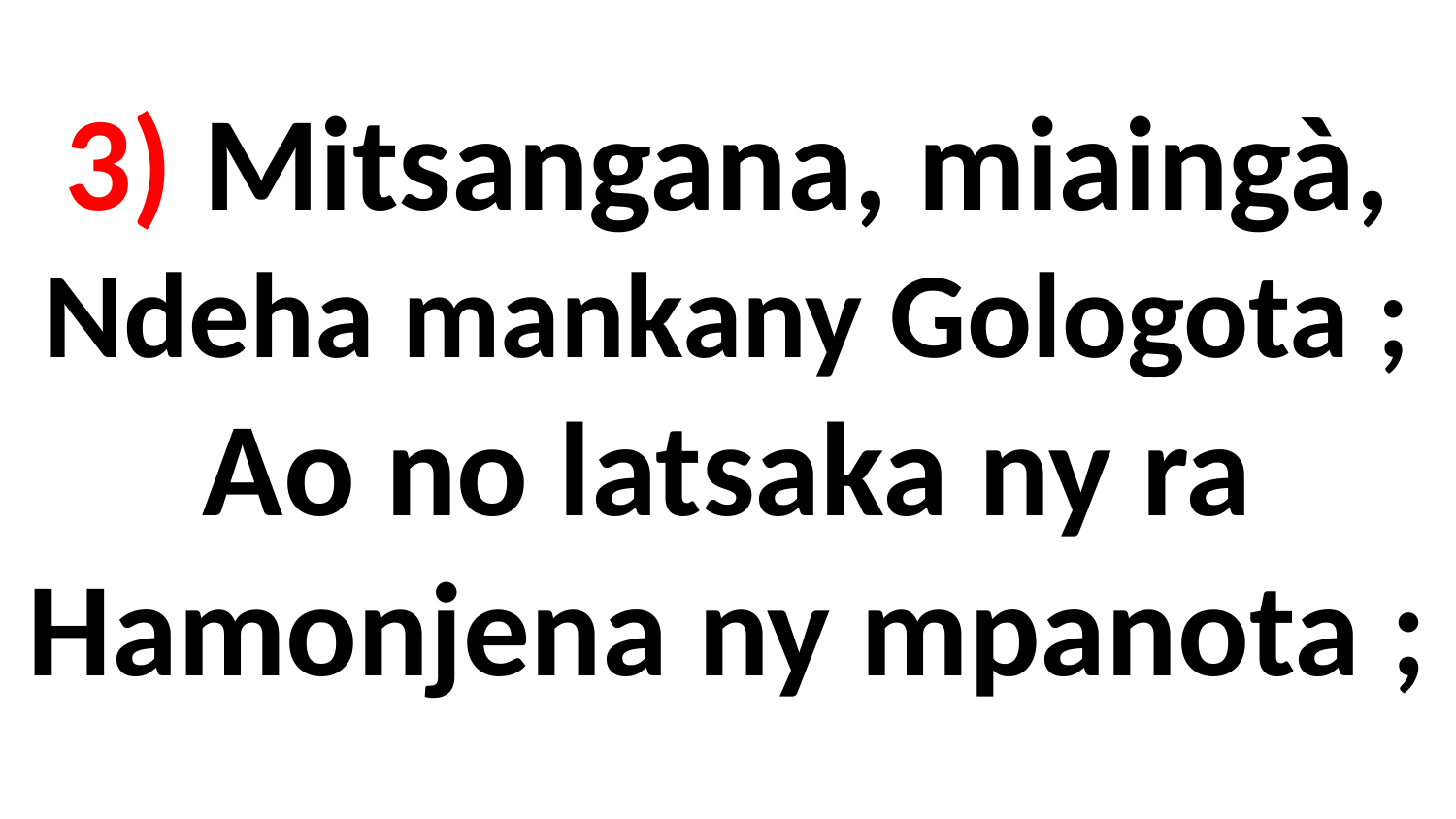

# 3) Mitsangana, miaingà, Ndeha mankany Gologota ; Ao no latsaka ny ra Hamonjena ny mpanota ;